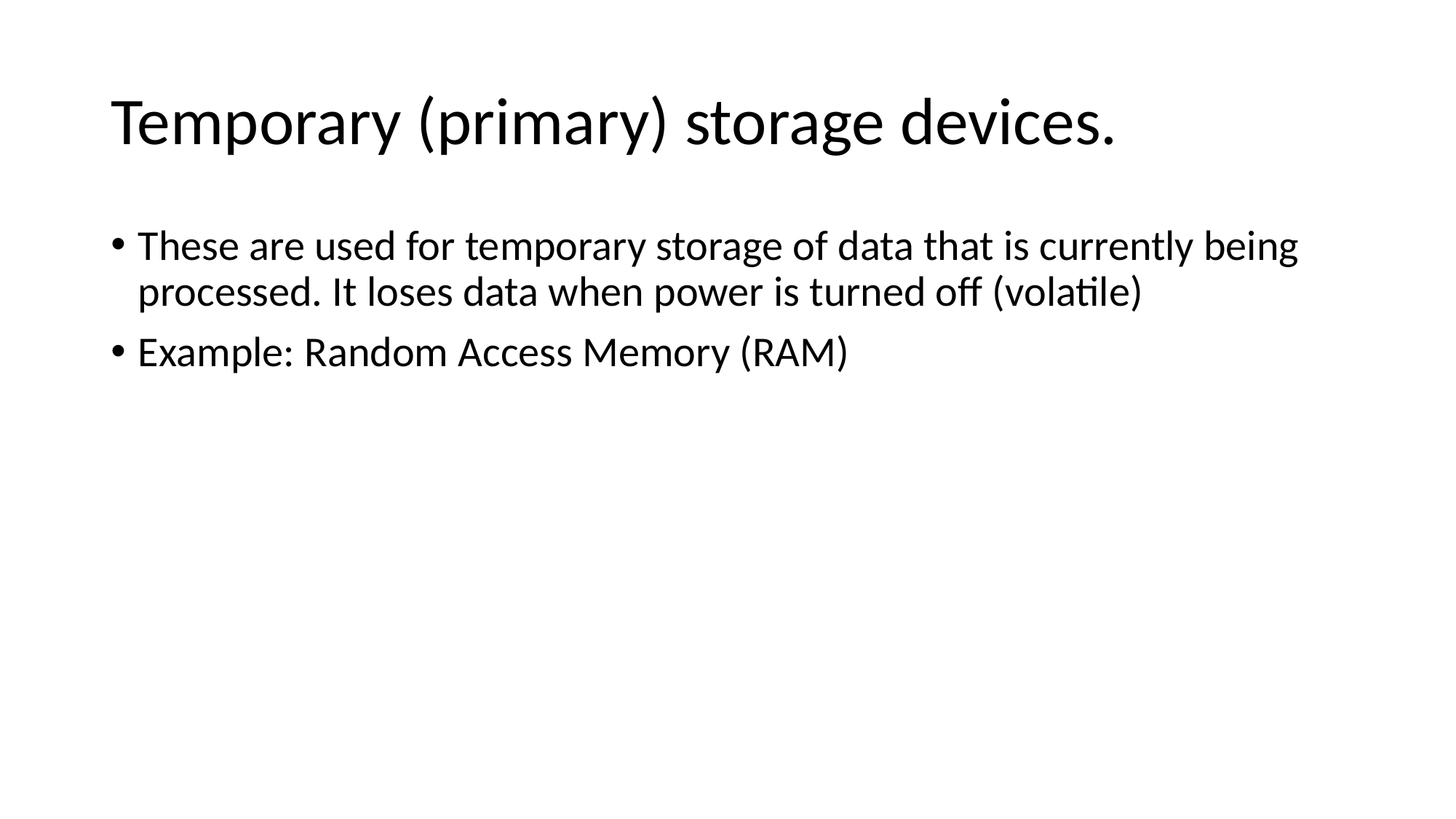

# Temporary (primary) storage devices.
These are used for temporary storage of data that is currently being processed. It loses data when power is turned off (volatile)
Example: Random Access Memory (RAM)